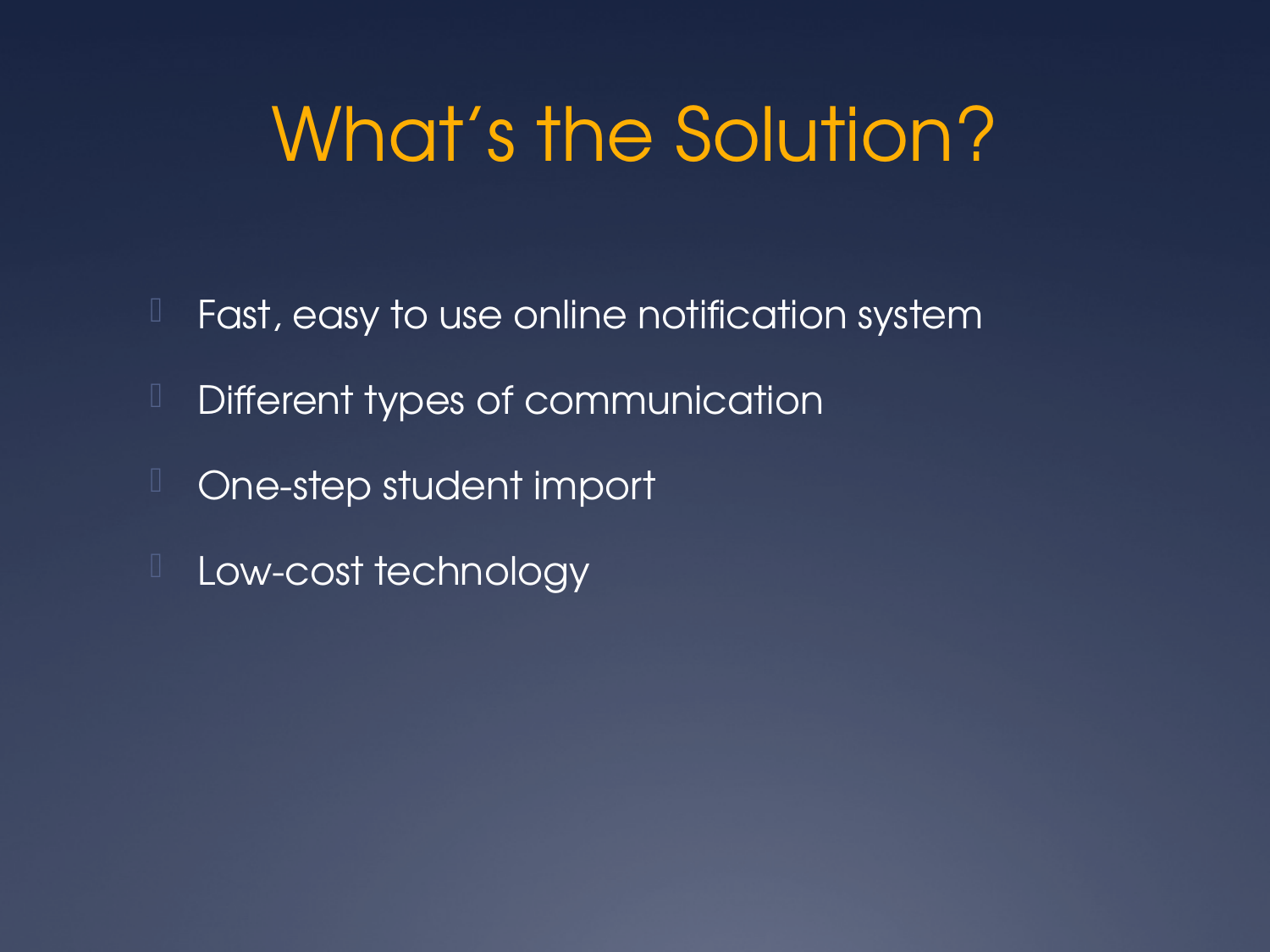

# What’s the Solution?
Fast, easy to use online notification system
Different types of communication
One-step student import
Low-cost technology